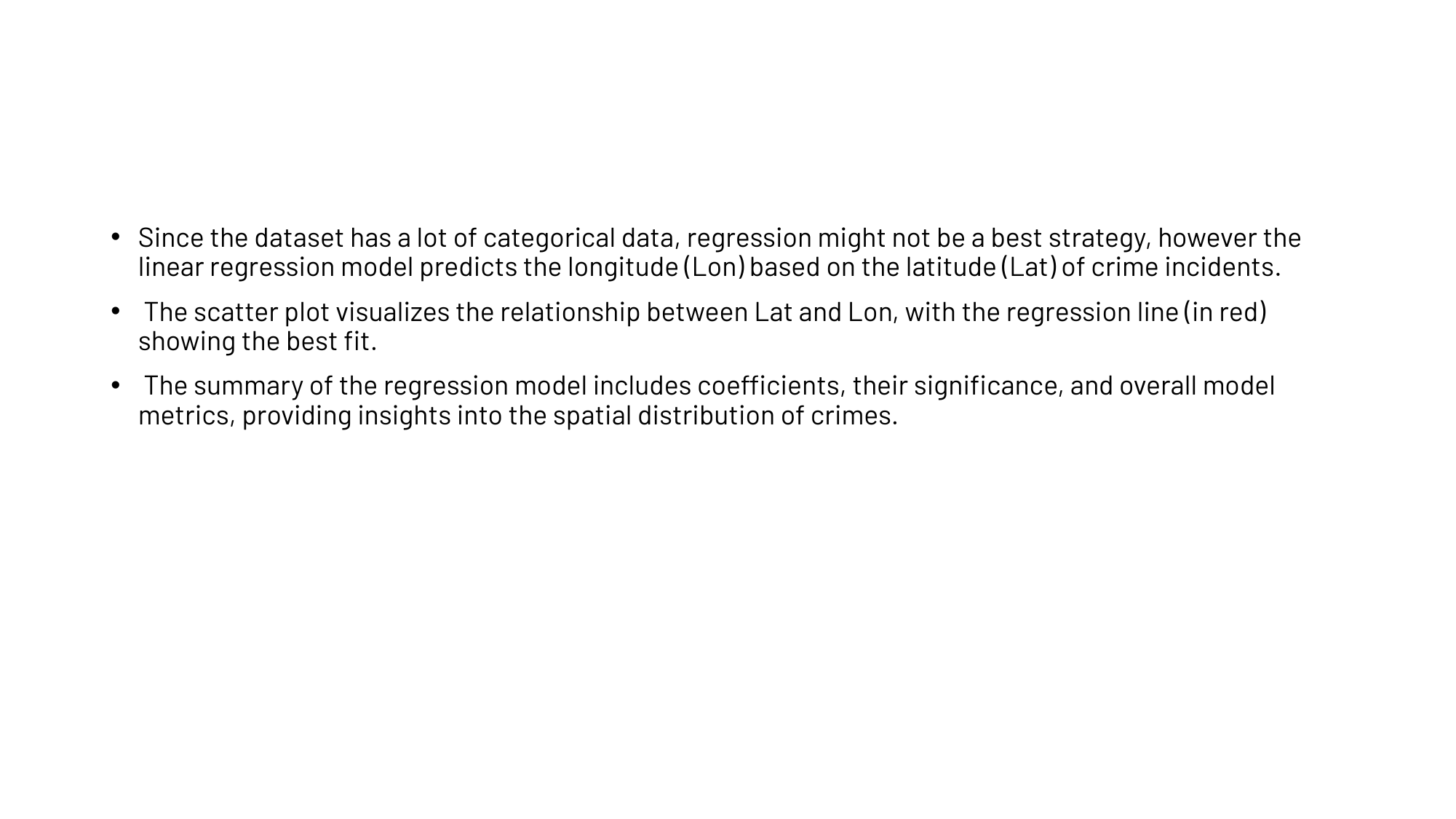

Since the dataset has a lot of categorical data, regression might not be a best strategy, however the linear regression model predicts the longitude (Lon) based on the latitude (Lat) of crime incidents.
 The scatter plot visualizes the relationship between Lat and Lon, with the regression line (in red) showing the best fit.
 The summary of the regression model includes coefficients, their significance, and overall model metrics, providing insights into the spatial distribution of crimes.